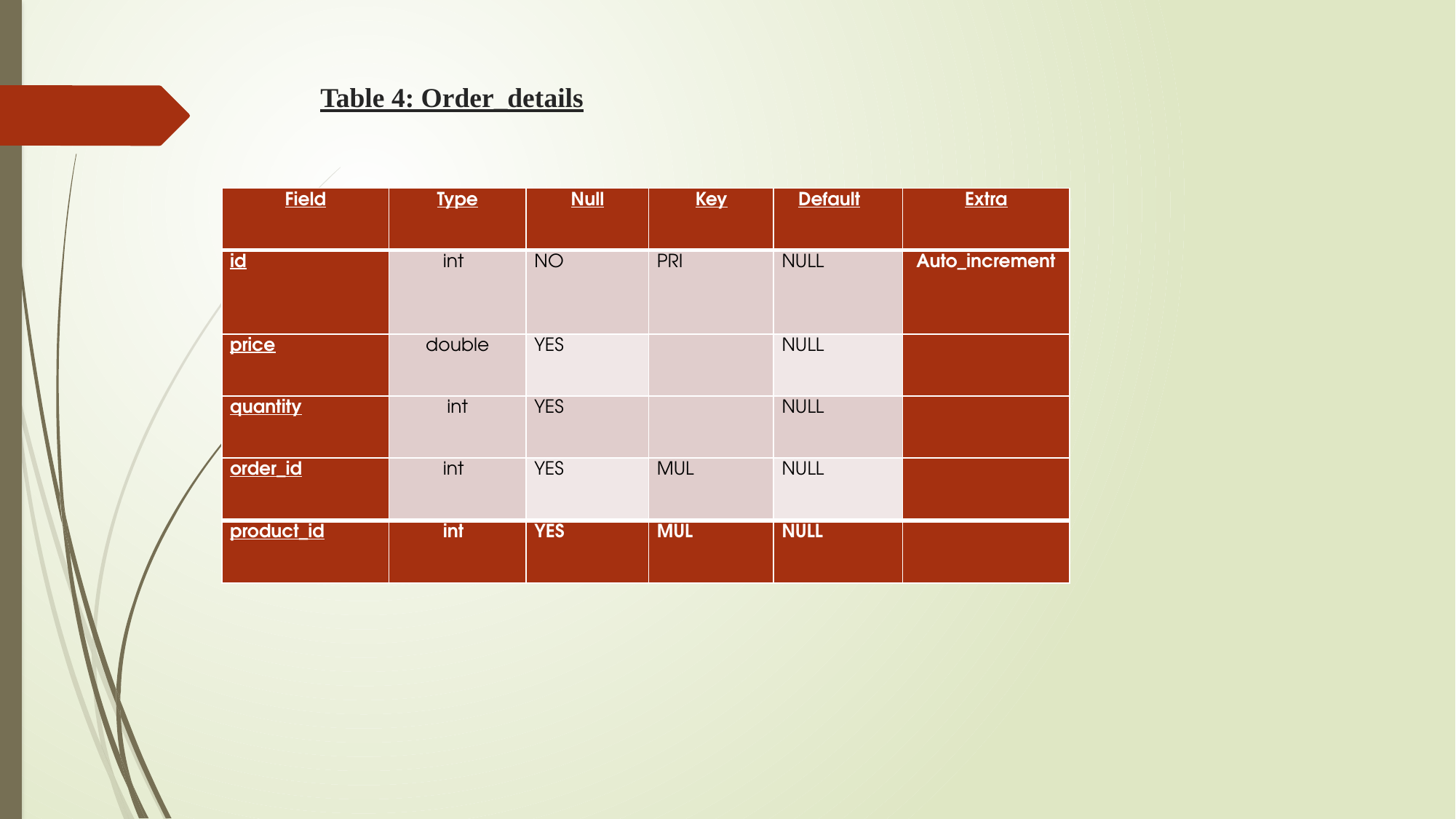

# Table 4: Order_details
| Field | Type | Null | Key | Default | Extra |
| --- | --- | --- | --- | --- | --- |
| id | int | NO | PRI | NULL | Auto\_increment |
| price | double | YES |  | NULL |  |
| quantity | int | YES |  | NULL |  |
| order\_id | int | YES | MUL | NULL |  |
| product\_id | int | YES | MUL | NULL |  |